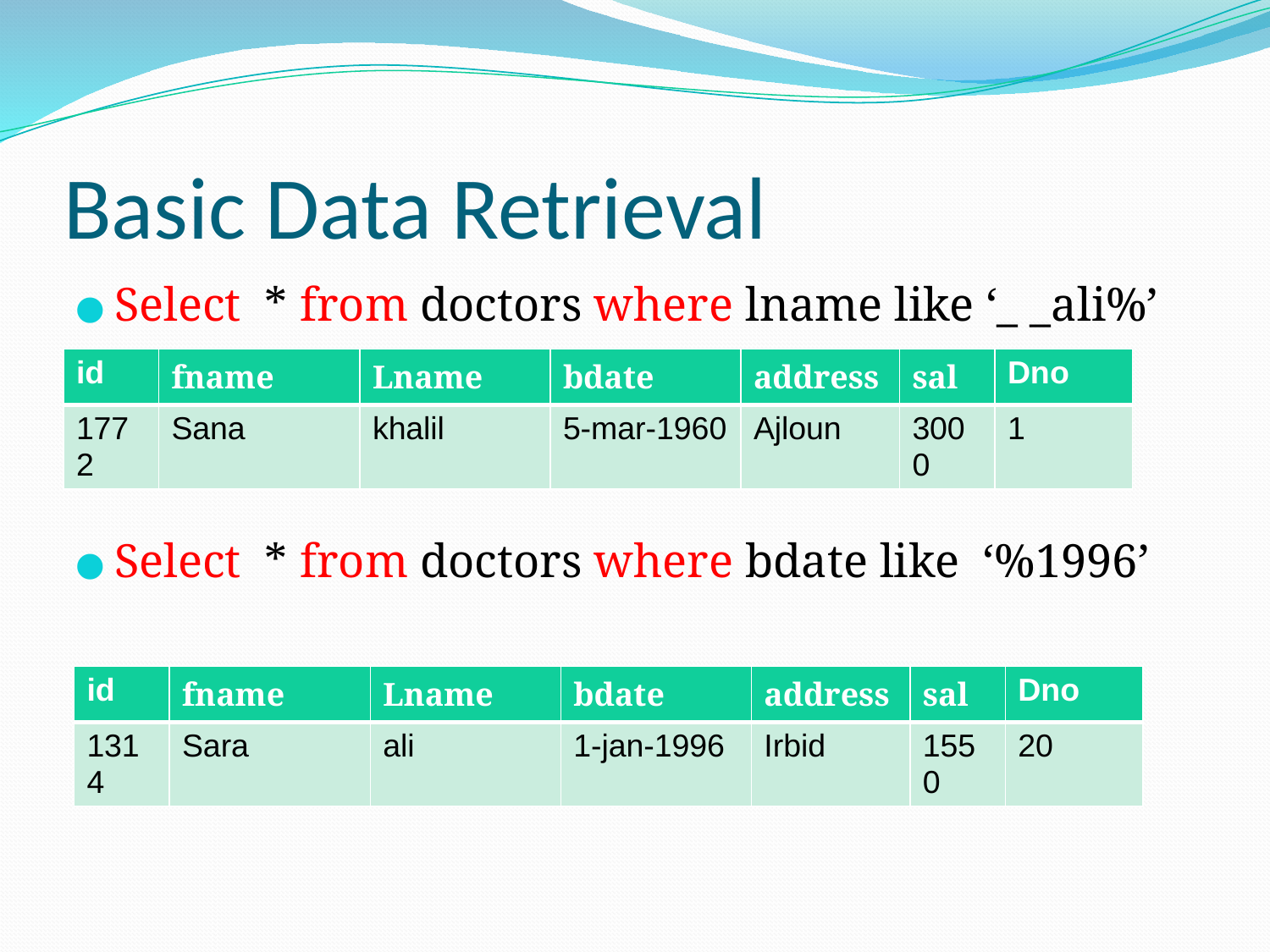

# Basic Data Retrieval
Select  * from doctors where lname like ‘_ _ali%’

Select  * from doctors where bdate like  ‘%1996’

| id | fname | Lname | bdate | address | sal | Dno |
| --- | --- | --- | --- | --- | --- | --- |
| 1772 | Sana | khalil | 5-mar-1960 | Ajloun | 3000 | 1 |
| id | fname | Lname | bdate | address | sal | Dno |
| --- | --- | --- | --- | --- | --- | --- |
| 1314 | Sara | ali | 1-jan-1996 | Irbid | 1550 | 20 |